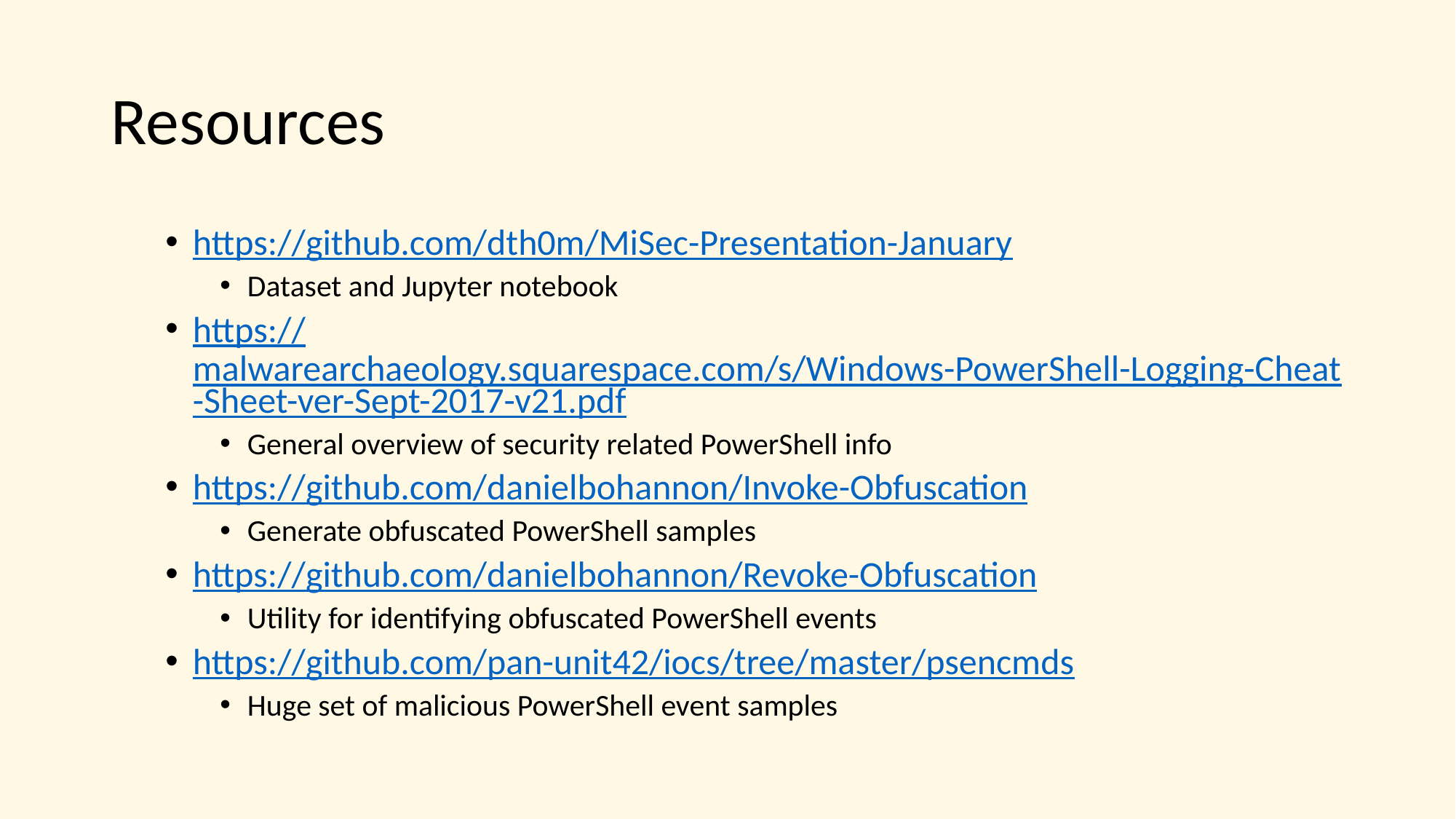

# Resources
https://github.com/dth0m/MiSec-Presentation-January
Dataset and Jupyter notebook
https://malwarearchaeology.squarespace.com/s/Windows-PowerShell-Logging-Cheat-Sheet-ver-Sept-2017-v21.pdf
General overview of security related PowerShell info
https://github.com/danielbohannon/Invoke-Obfuscation
Generate obfuscated PowerShell samples
https://github.com/danielbohannon/Revoke-Obfuscation
Utility for identifying obfuscated PowerShell events
https://github.com/pan-unit42/iocs/tree/master/psencmds
Huge set of malicious PowerShell event samples